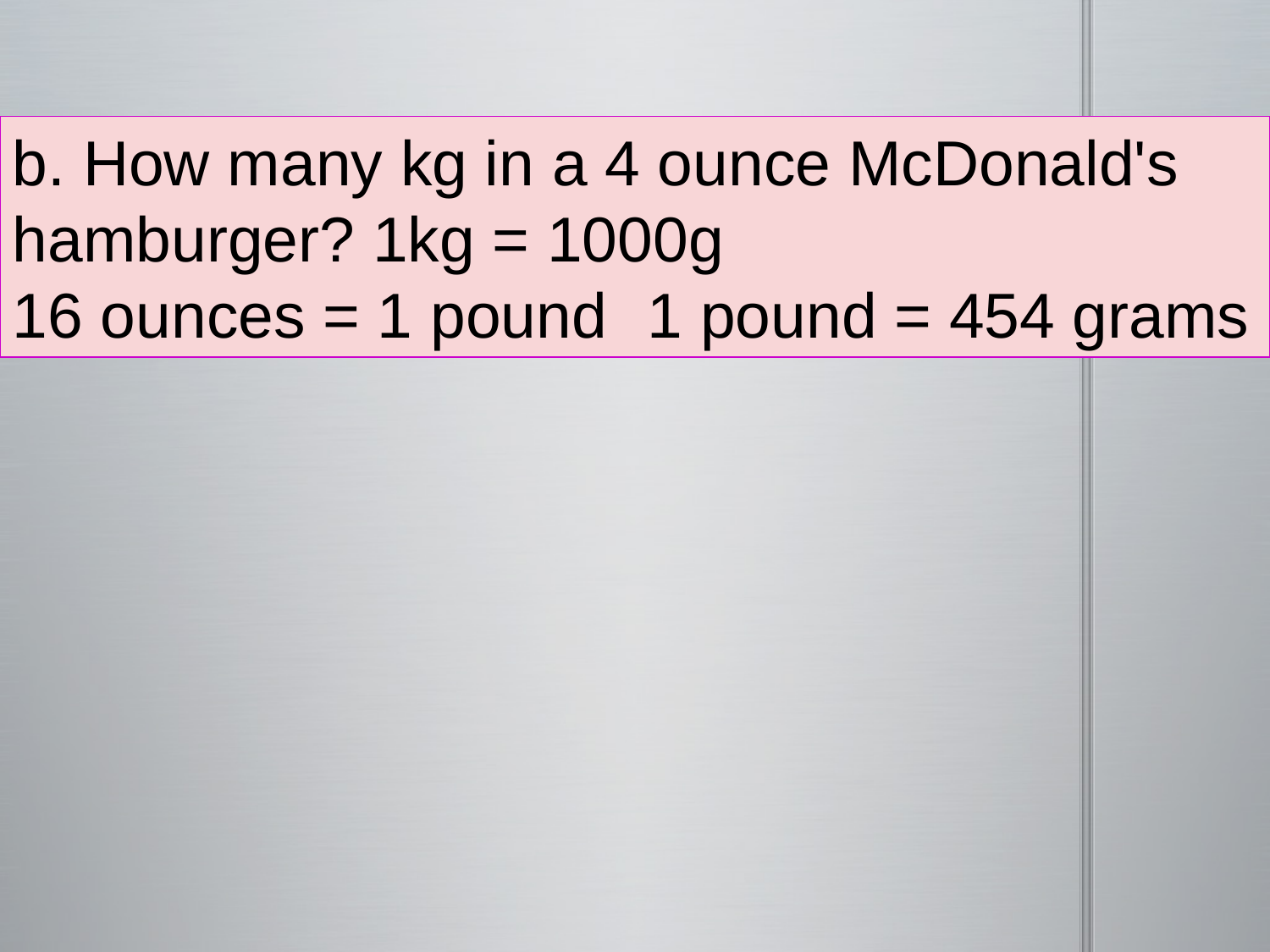

b. How many kg in a 4 ounce McDonald's hamburger? 1kg = 1000g
16 ounces = 1 pound	1 pound = 454 grams